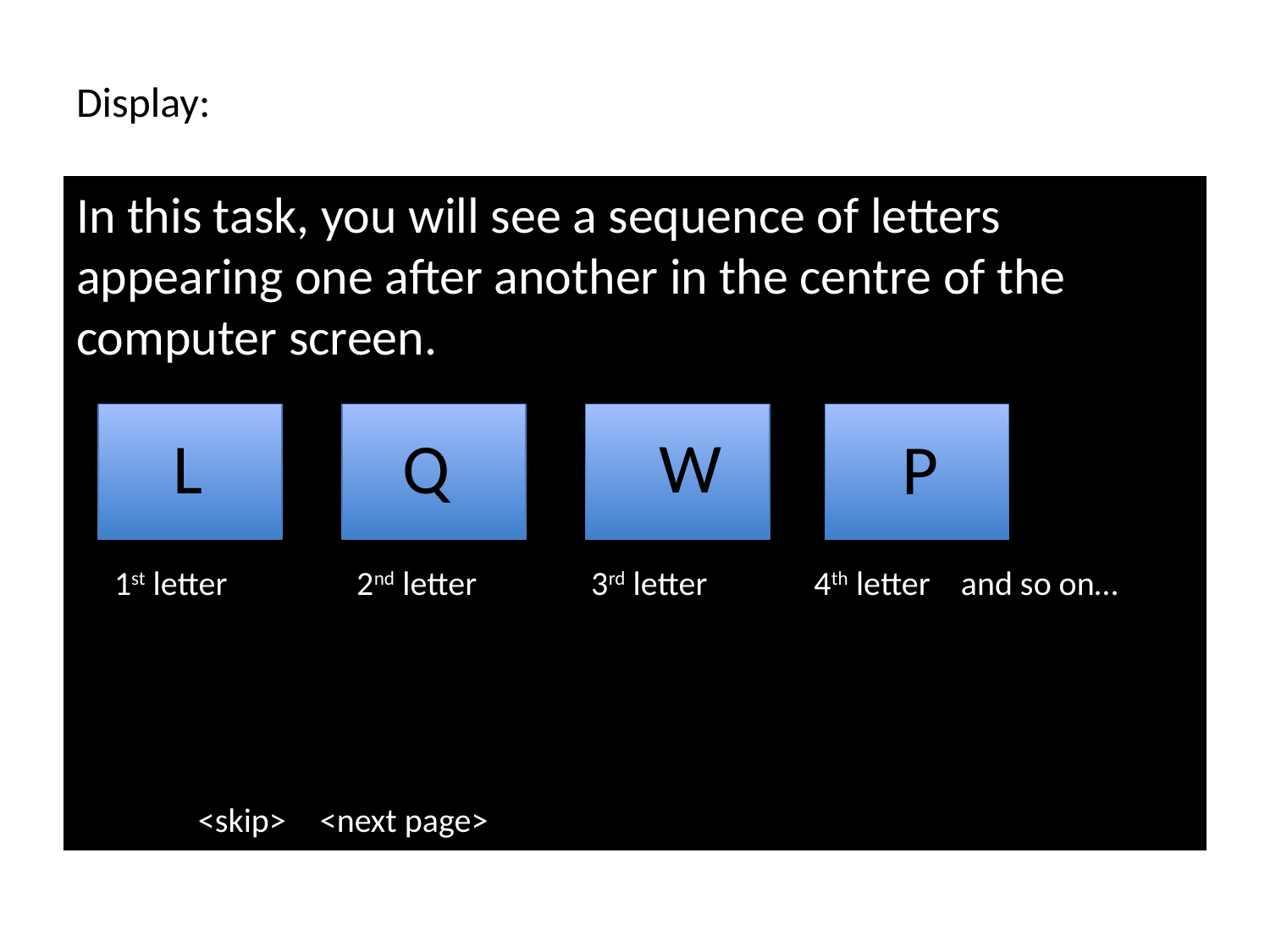

# Display:
In this task, you will see a sequence of letters appearing one after another in the centre of the computer screen.

     1st letter                 2nd letter               3rd letter              4th letter    and so on…

		<skip>										<next page>

W
L
Q
P